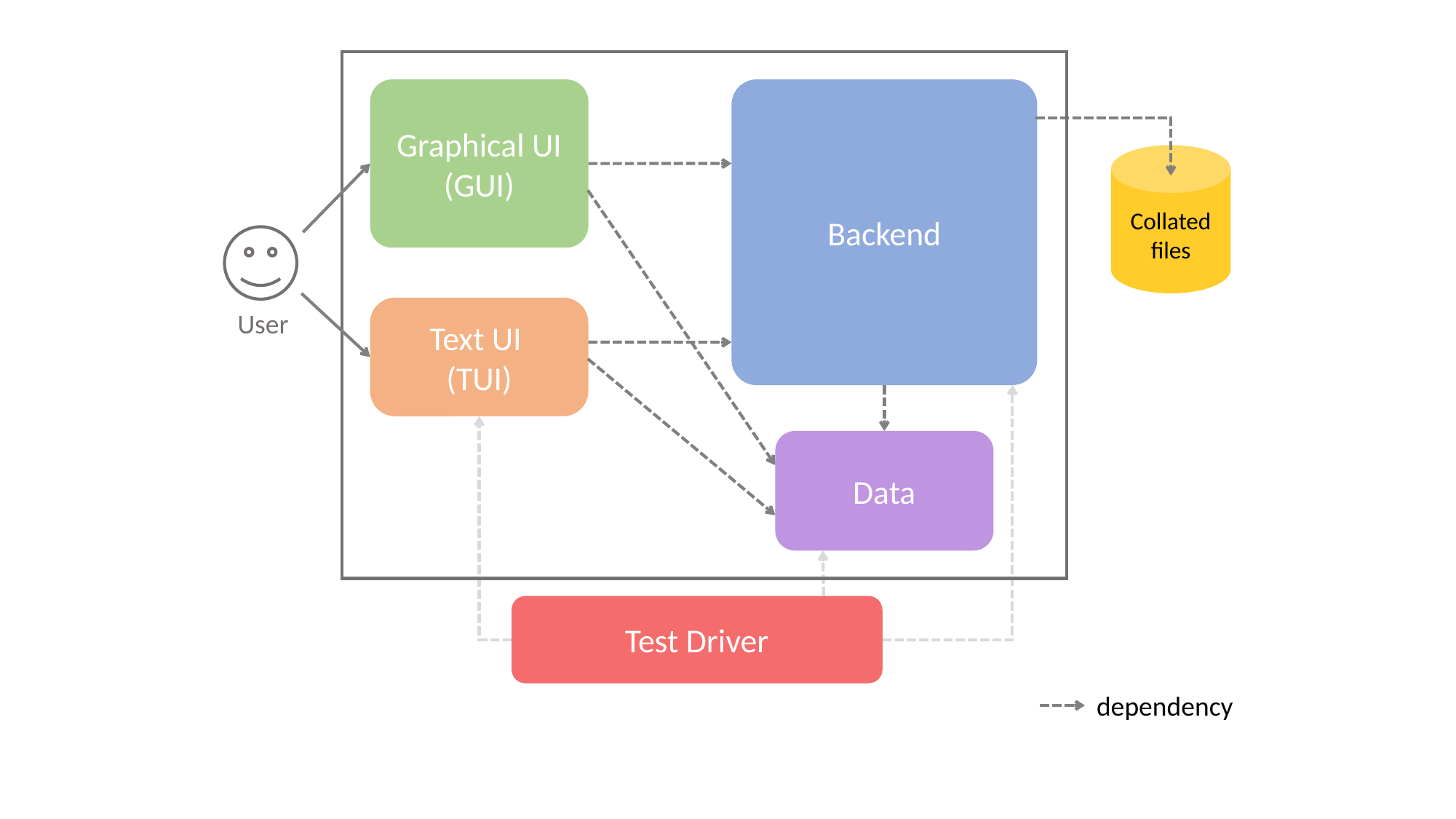

Graphical UI
(GUI)
Backend

Collated files

Text UI
(TUI)
User
Data
Test Driver
dependency